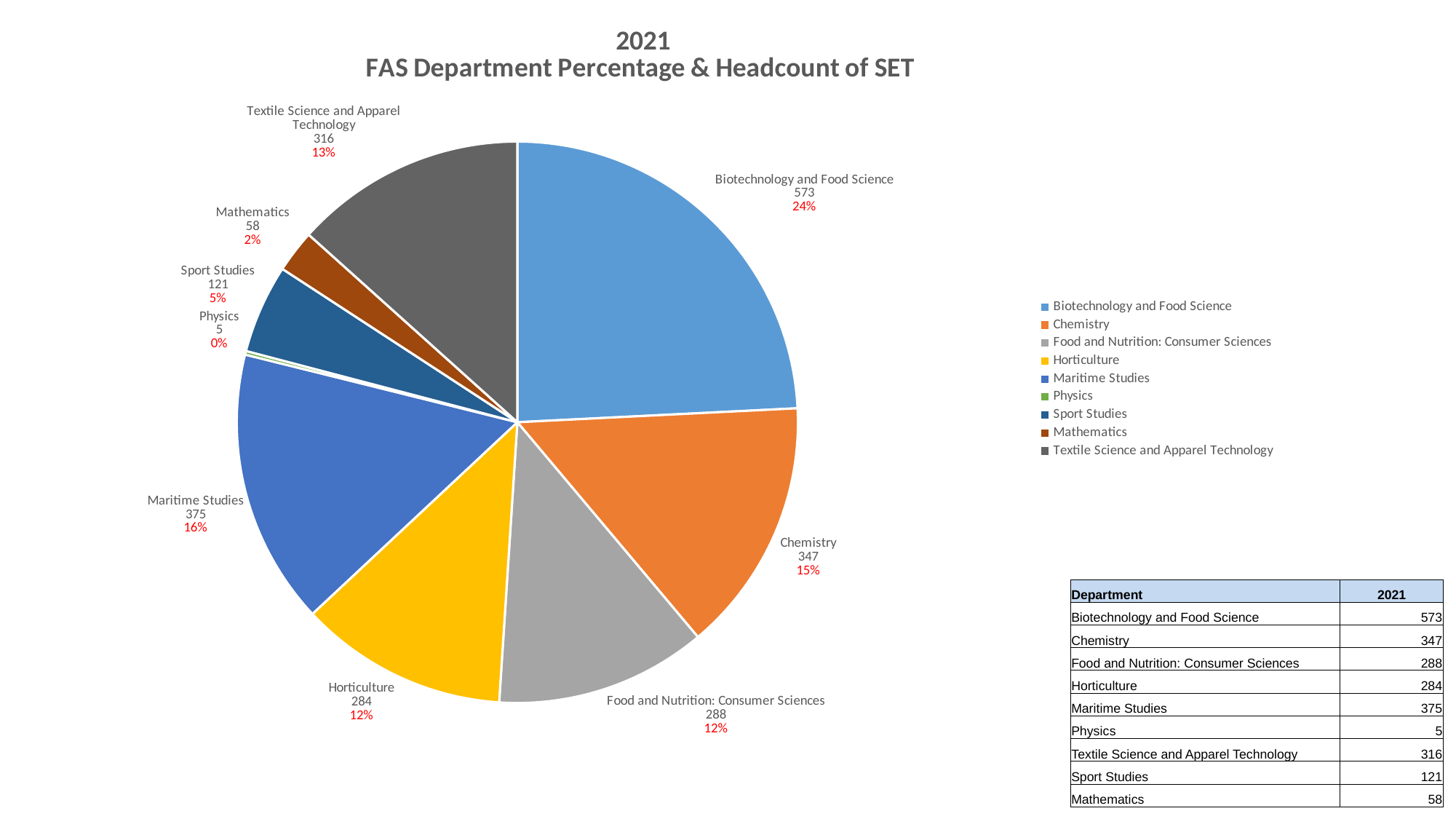

### Chart: 2021
FAS Department Percentage & Headcount of SET

| Category |  |
|---|---|
| Biotechnology and Food Science | 573.0 |
| Chemistry | 347.0 |
| Food and Nutrition: Consumer Sciences | 288.0 |
| Horticulture | 284.0 |
| Maritime Studies | 375.0 |
| Physics | 5.0 |
| Sport Studies | 121.0 |
| Mathematics | 58.0 |
| Textile Science and Apparel Technology | 316.0 |
| Department | 2021 |
| --- | --- |
| Biotechnology and Food Science | 573 |
| Chemistry | 347 |
| Food and Nutrition: Consumer Sciences | 288 |
| Horticulture | 284 |
| Maritime Studies | 375 |
| Physics | 5 |
| Textile Science and Apparel Technology | 316 |
| Sport Studies | 121 |
| Mathematics | 58 |